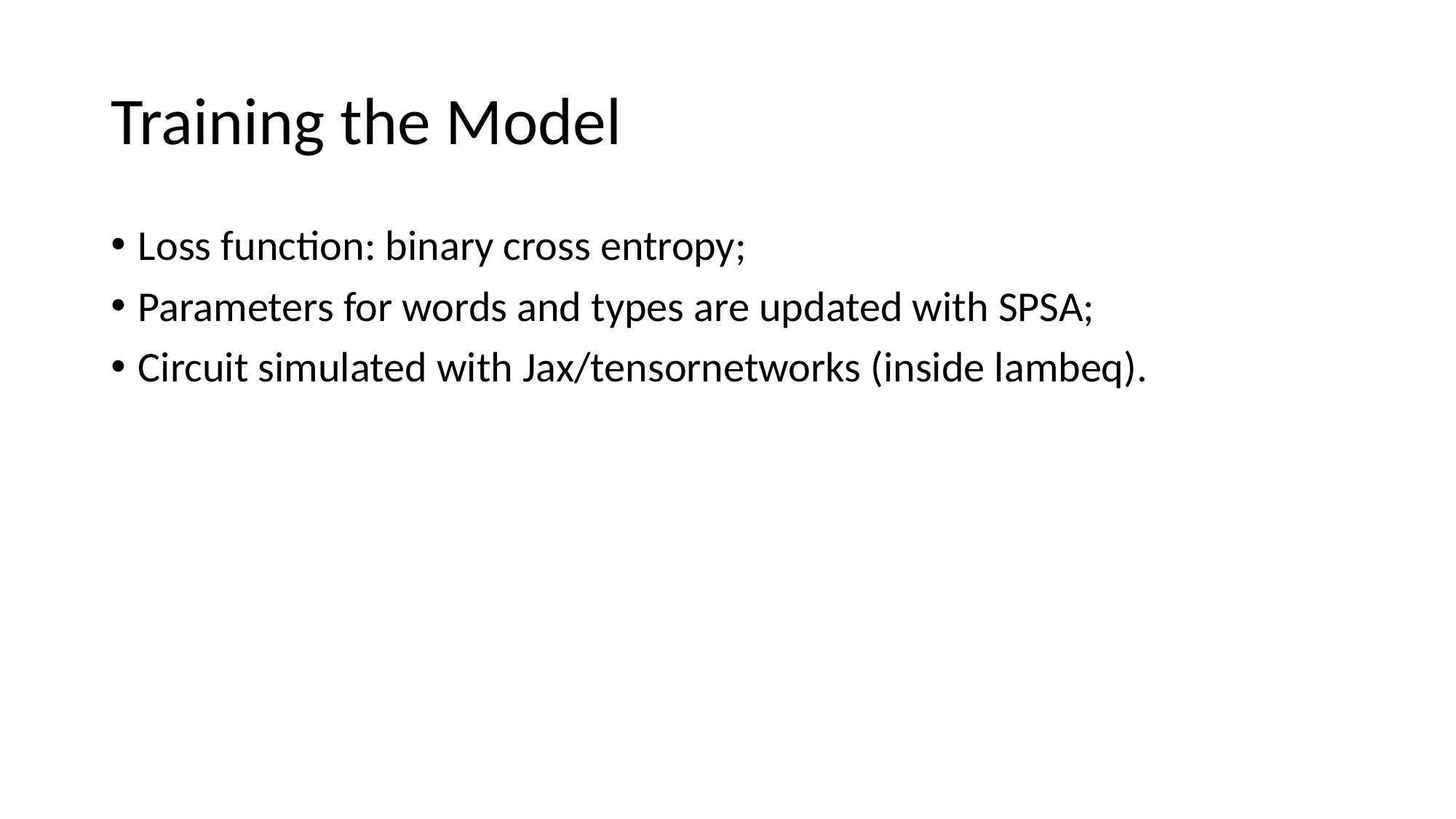

# Training the Model
Loss function: binary cross entropy;
Parameters for words and types are updated with SPSA;
Circuit simulated with Jax/tensornetworks (inside lambeq).